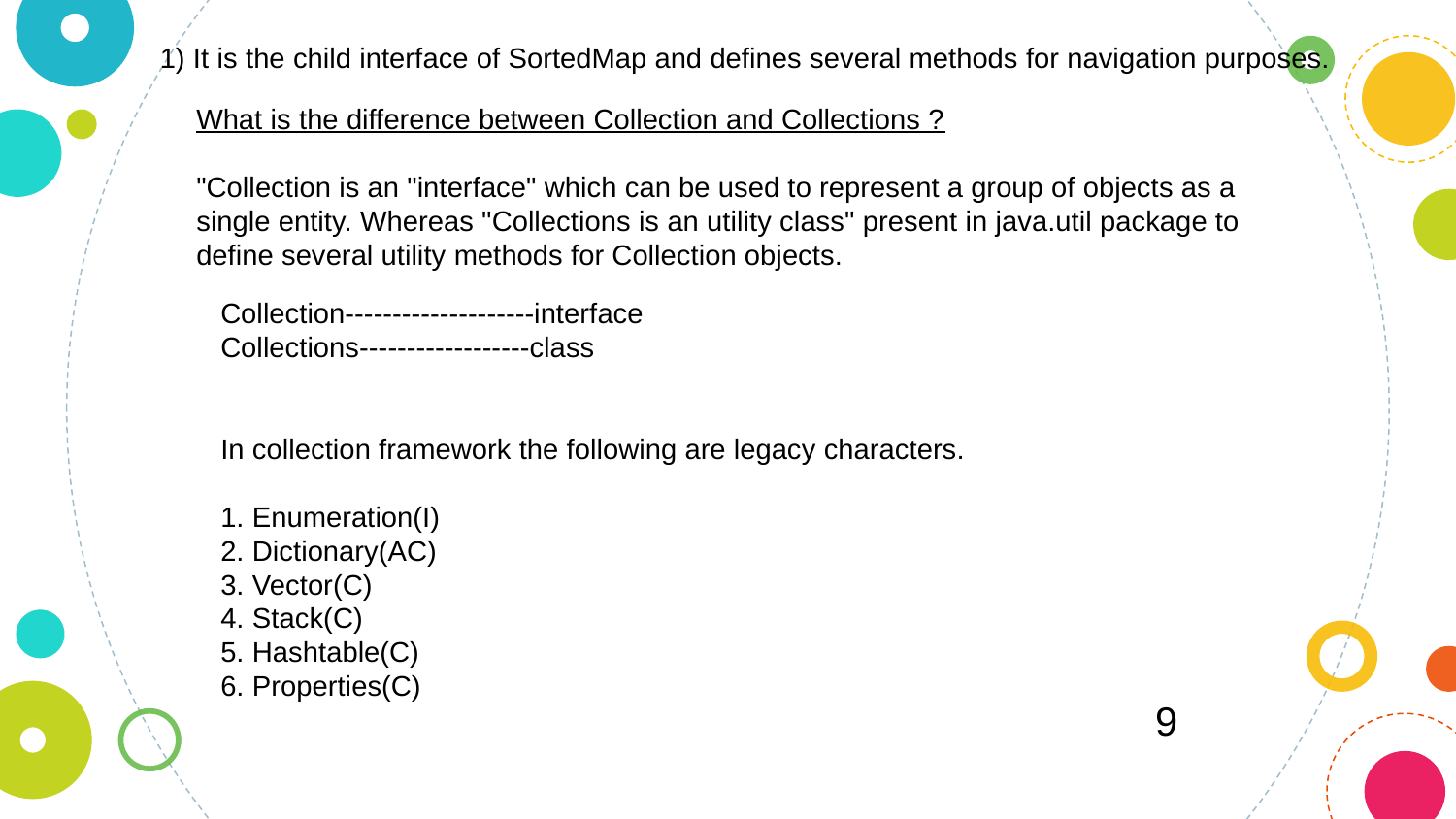

1) It is the child interface of SortedMap and defines several methods for navigation purposes.

What is the difference between Collection and Collections ?

"Collection is an "interface" which can be used to represent a group of objects as a
single entity. Whereas "Collections is an utility class" present in java.util package to
define several utility methods for Collection objects.
Collection--------------------interface
Collections------------------class

In collection framework the following are legacy characters.

1. Enumeration(I)
2. Dictionary(AC)
3. Vector(C)
4. Stack(C)
5. Hashtable(C)
6. Properties(C)
9